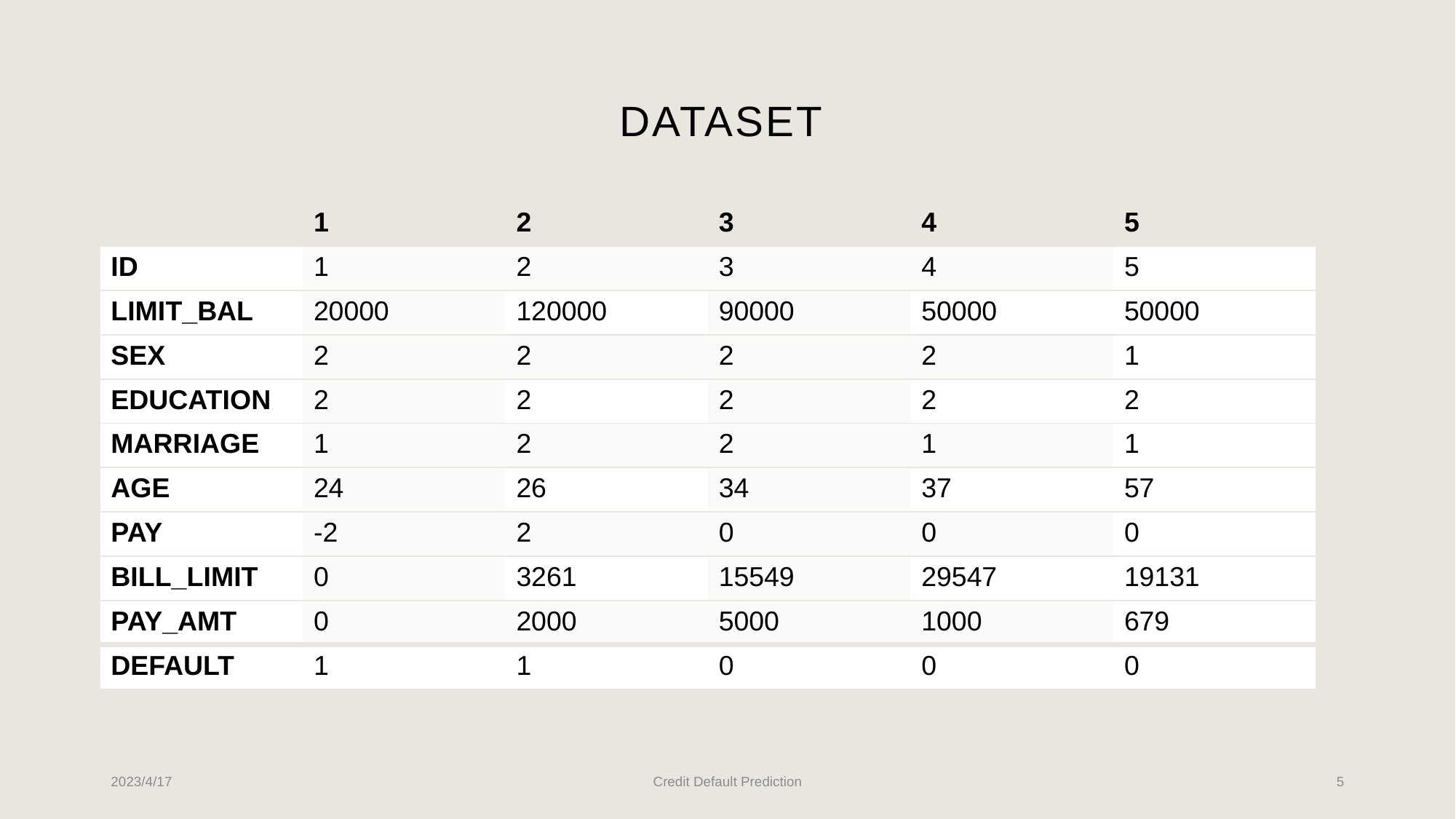

# Dataset
|  | 1 | 2 | 3 | 4 | 5 |
| --- | --- | --- | --- | --- | --- |
| ID | 1 | 2 | 3 | 4 | 5 |
| LIMIT\_BAL | 20000 | 120000 | 90000 | 50000 | 50000 |
| SEX | 2 | 2 | 2 | 2 | 1 |
| EDUCATION | 2 | 2 | 2 | 2 | 2 |
| MARRIAGE | 1 | 2 | 2 | 1 | 1 |
| AGE | 24 | 26 | 34 | 37 | 57 |
| PAY | -2 | 2 | 0 | 0 | 0 |
| BILL\_LIMIT | 0 | 3261 | 15549 | 29547 | 19131 |
| PAY\_AMT | 0 | 2000 | 5000 | 1000 | 679 |
| DEFAULT | 1 | 1 | 0 | 0 | 0 |
2023/4/17
Credit Default Prediction
5